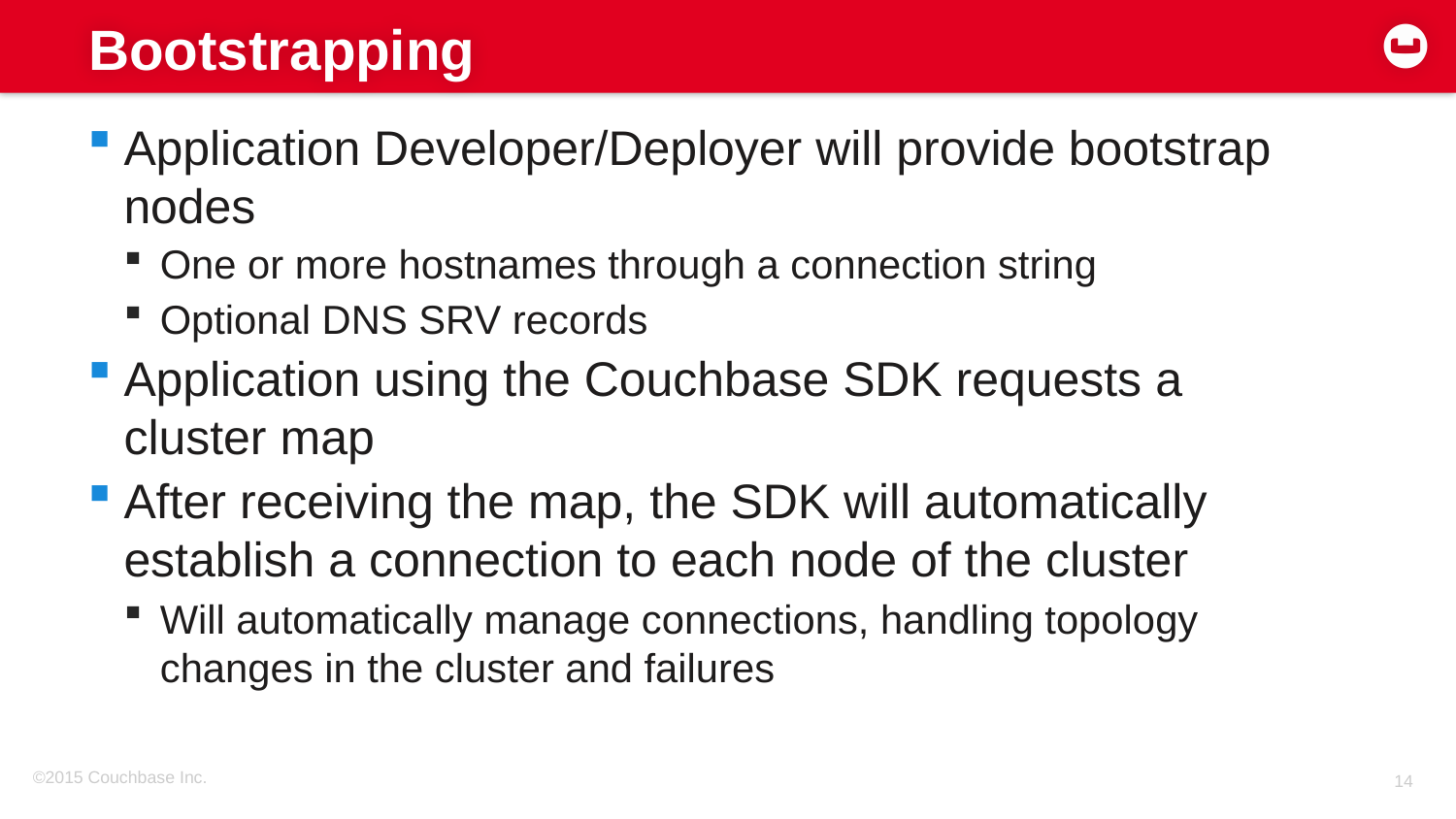

# Bootstrapping
Application Developer/Deployer will provide bootstrap nodes
One or more hostnames through a connection string
Optional DNS SRV records
Application using the Couchbase SDK requests a cluster map
After receiving the map, the SDK will automatically establish a connection to each node of the cluster
Will automatically manage connections, handling topology changes in the cluster and failures